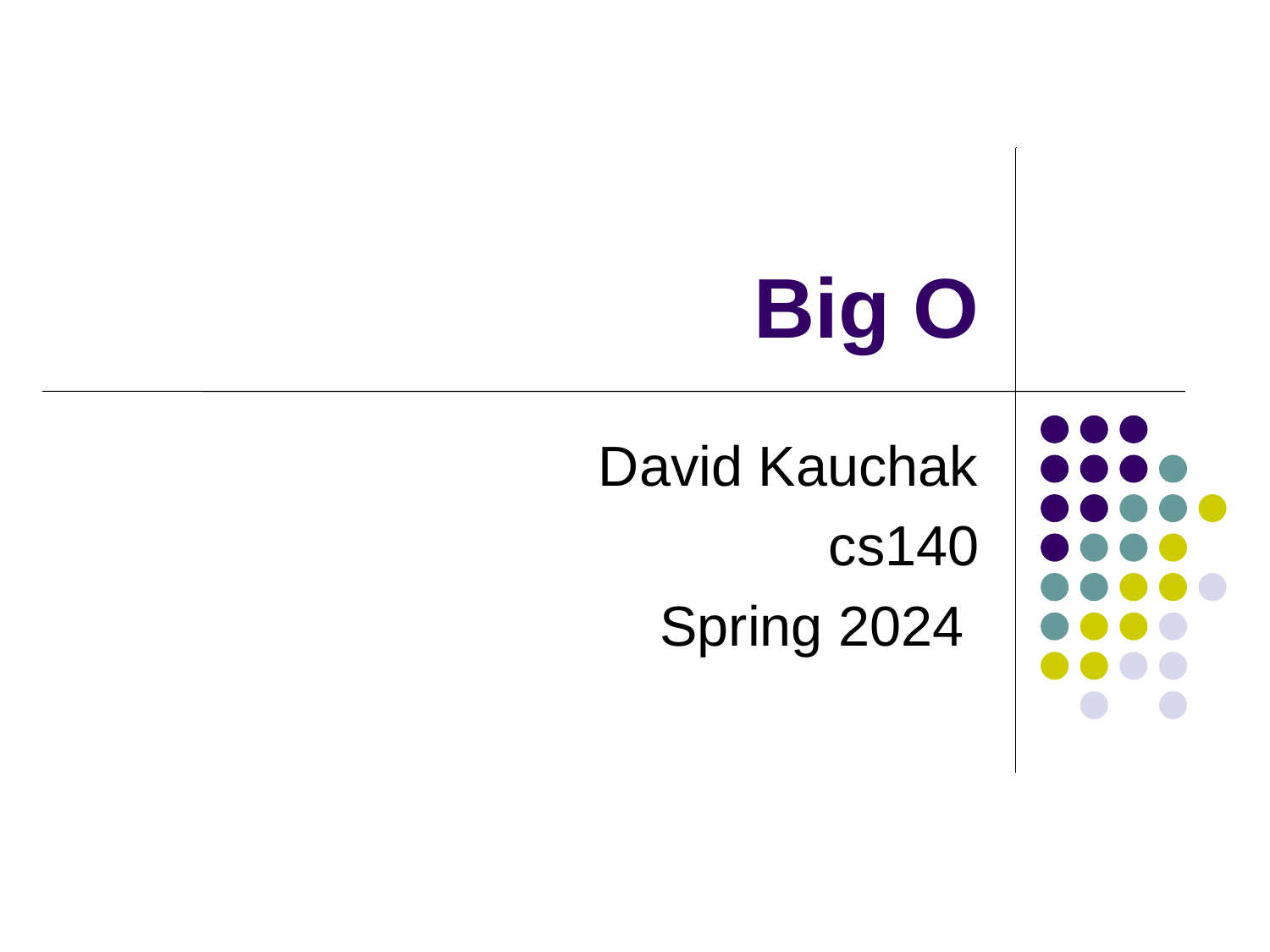

Big O
David Kauchak
cs140
Spring 2024